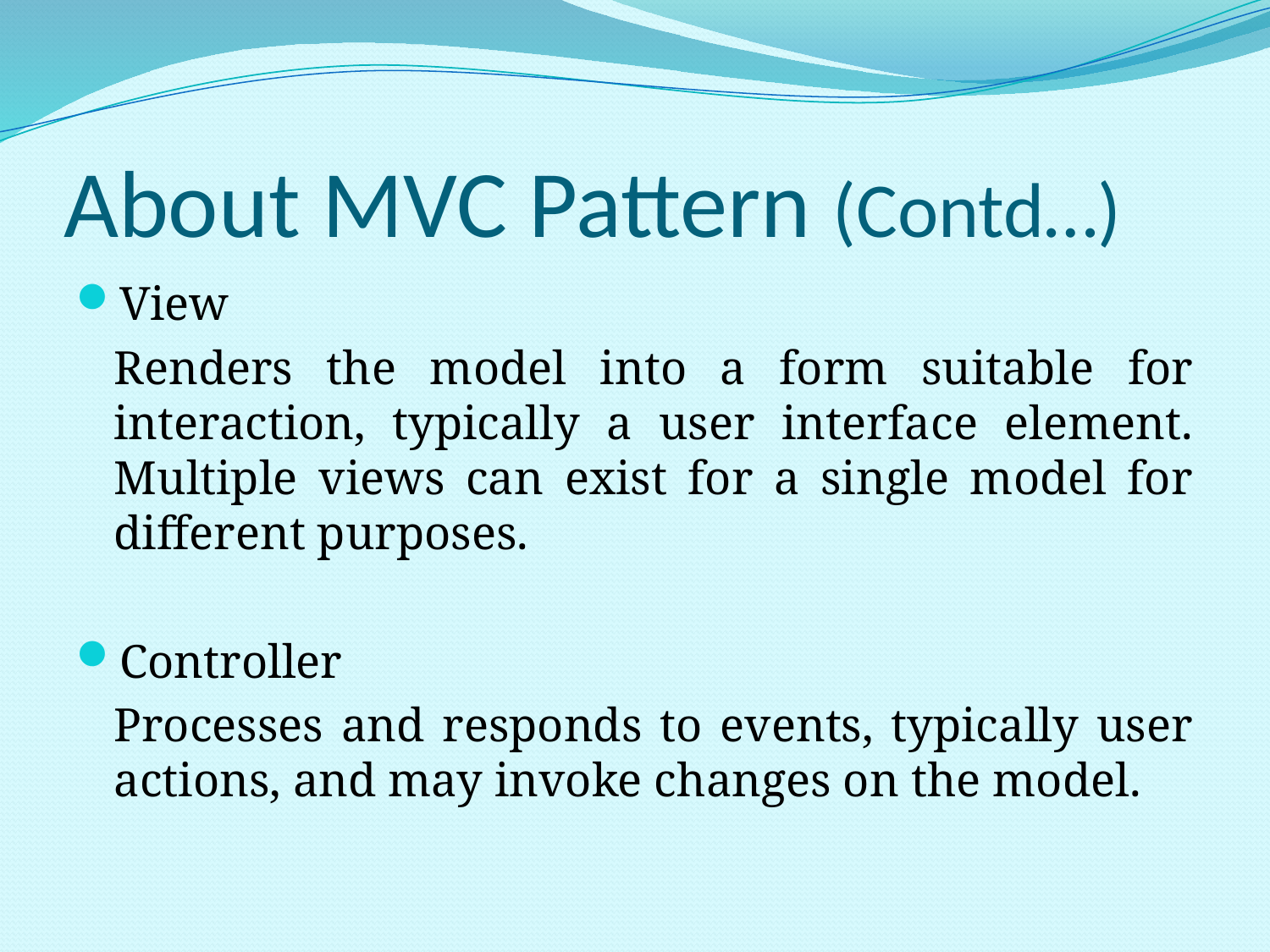

# About MVC Pattern (Contd…)
View
	Renders the model into a form suitable for interaction, typically a user interface element. Multiple views can exist for a single model for different purposes.

Controller
	Processes and responds to events, typically user actions, and may invoke changes on the model.